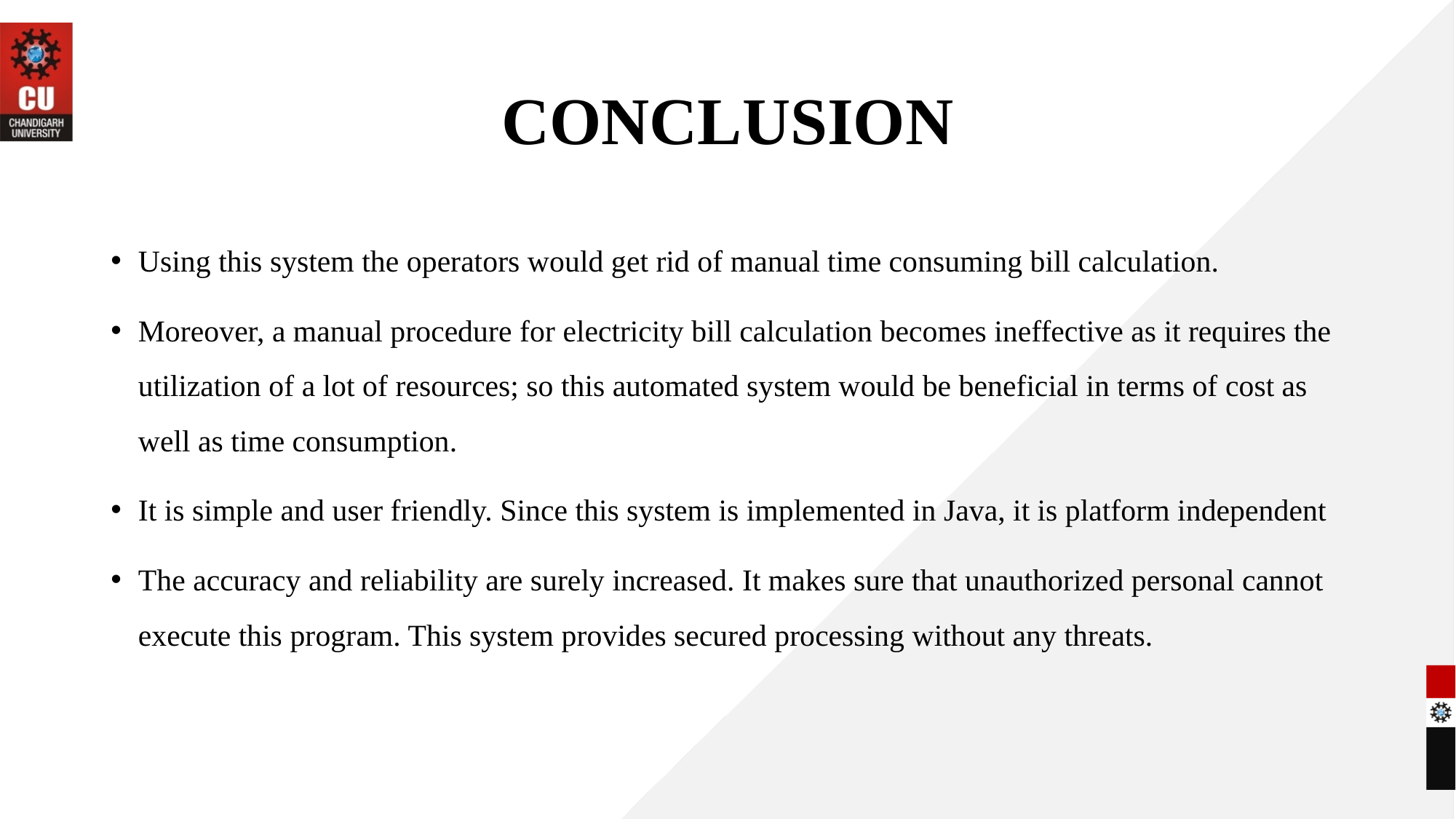

# CONCLUSION
Using this system the operators would get rid of manual time consuming bill calculation.
Moreover, a manual procedure for electricity bill calculation becomes ineffective as it requires the utilization of a lot of resources; so this automated system would be beneficial in terms of cost as well as time consumption.
It is simple and user friendly. Since this system is implemented in Java, it is platform independent
The accuracy and reliability are surely increased. It makes sure that unauthorized personal cannot execute this program. This system provides secured processing without any threats.
20